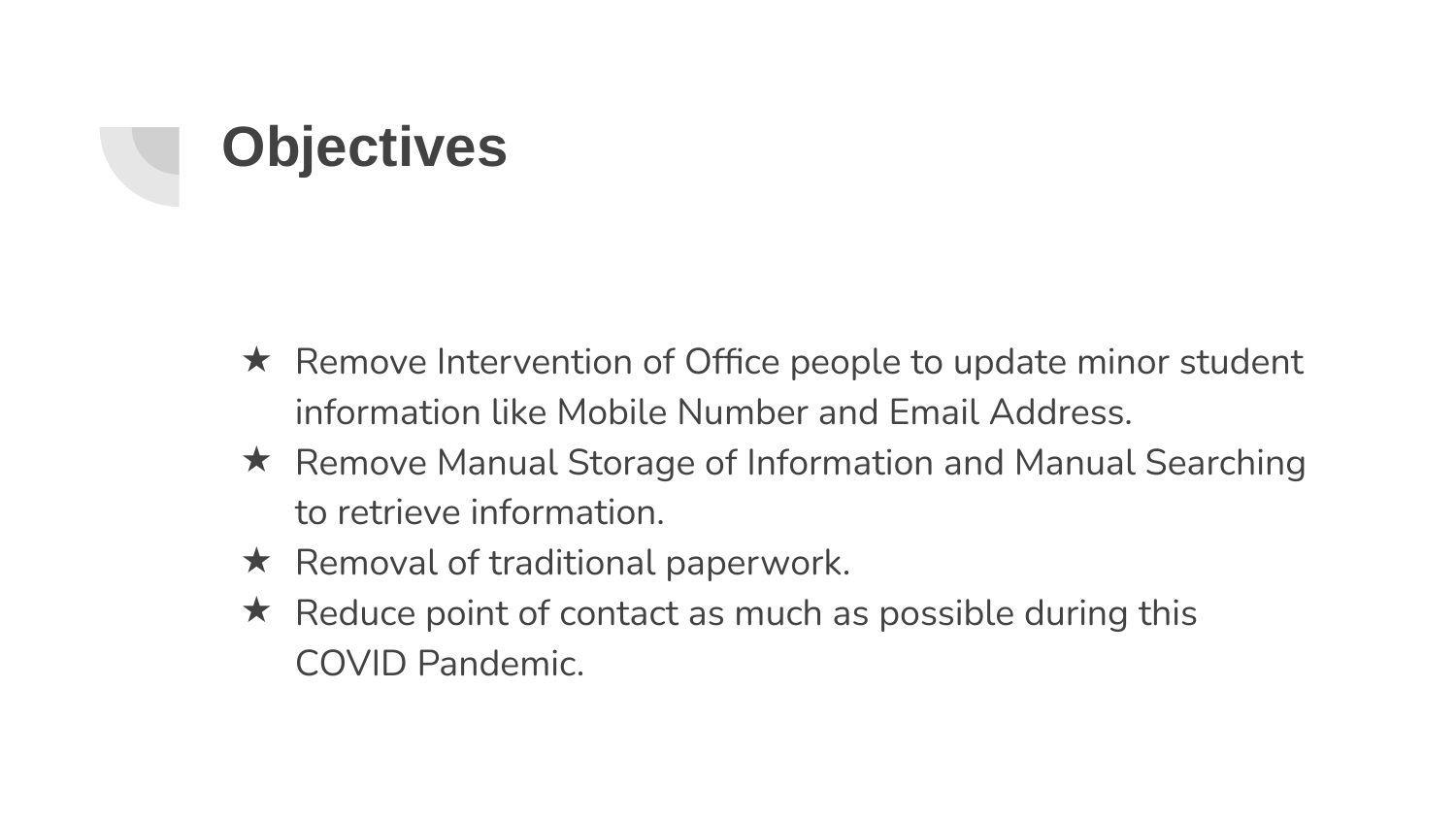

# Objectives
Remove Intervention of Office people to update minor student information like Mobile Number and Email Address.
Remove Manual Storage of Information and Manual Searching to retrieve information.
Removal of traditional paperwork.
Reduce point of contact as much as possible during this COVID Pandemic.